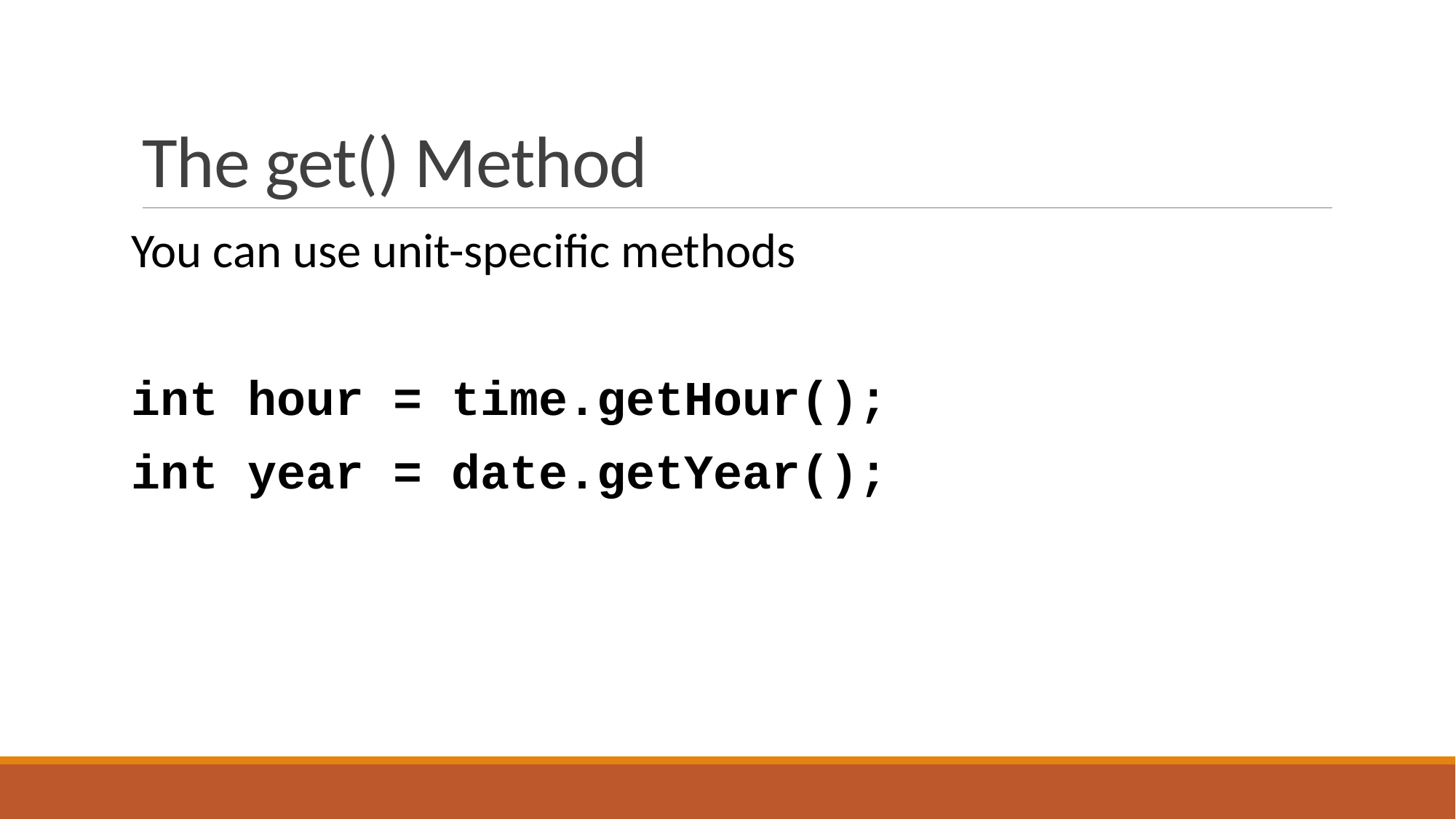

# The get() Method
You can use unit-specific methods

int hour = time.getHour();
int year = date.getYear();